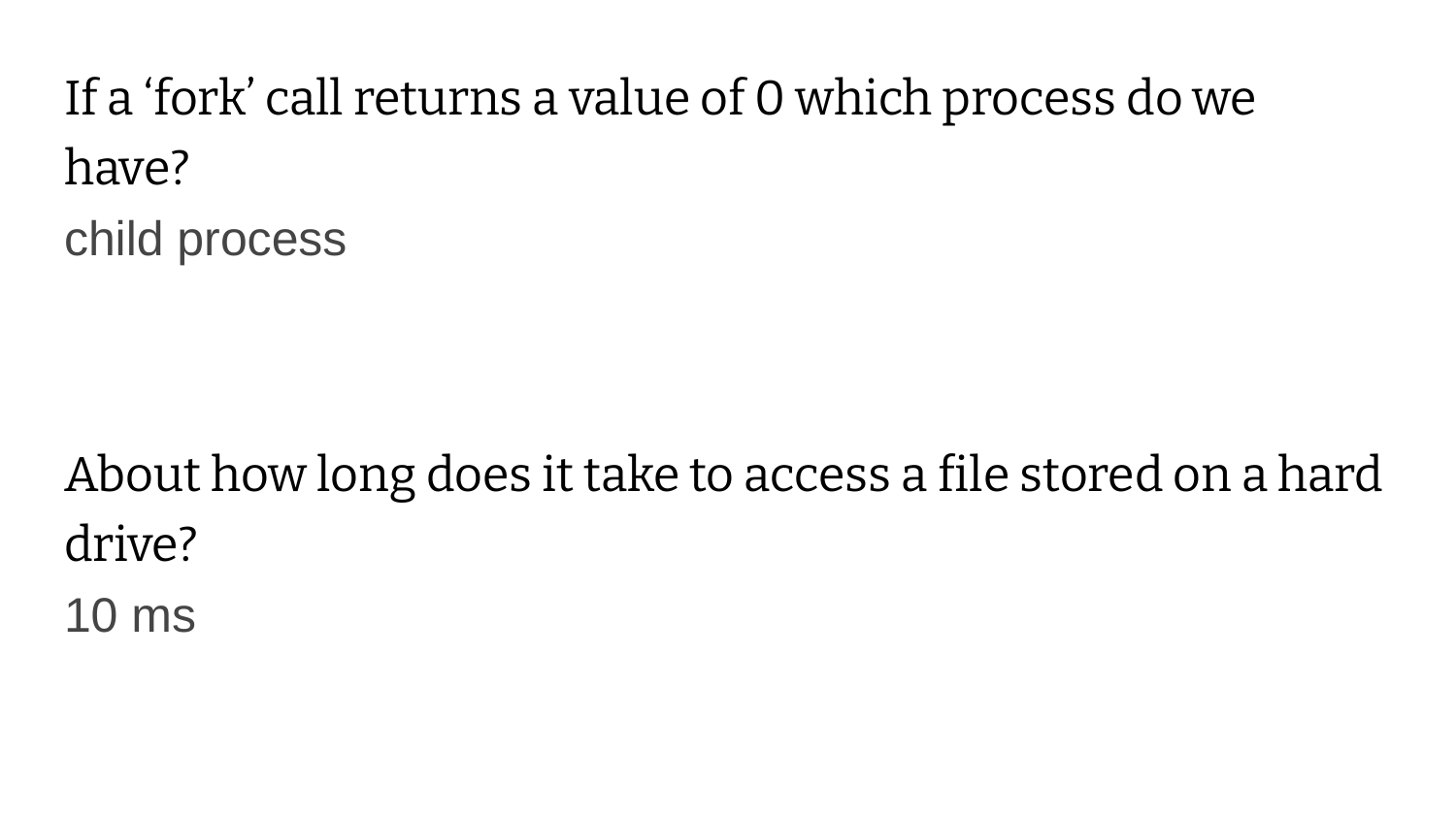

If a ‘fork’ call returns a value of 0 which process do we have?

About how long does it take to access a file stored on a hard drive?

child process

10 ms